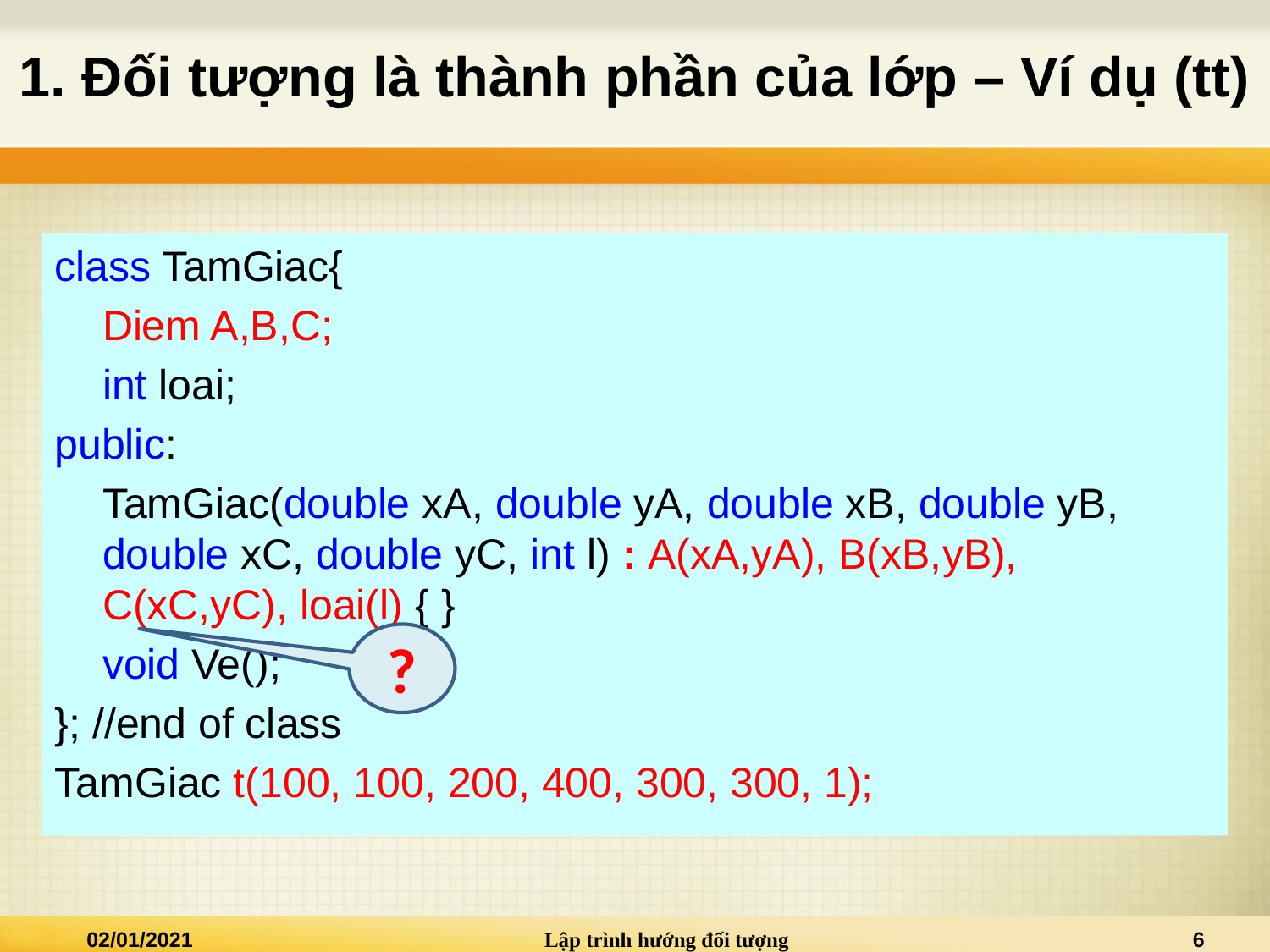

# 1. Đối tượng là thành phần của lớp – Ví dụ (tt)
class TamGiac{
	Diem A,B,C;
	int loai;
public:
	TamGiac(double xA, double yA, double xB, double yB, double xC, double yC, int l) : A(xA,yA), B(xB,yB), C(xC,yC), loai(l) { }
	void Ve();
}; //end of class
TamGiac t(100, 100, 200, 400, 300, 300, 1);
?
02/01/2021
Lập trình hướng đối tượng
6